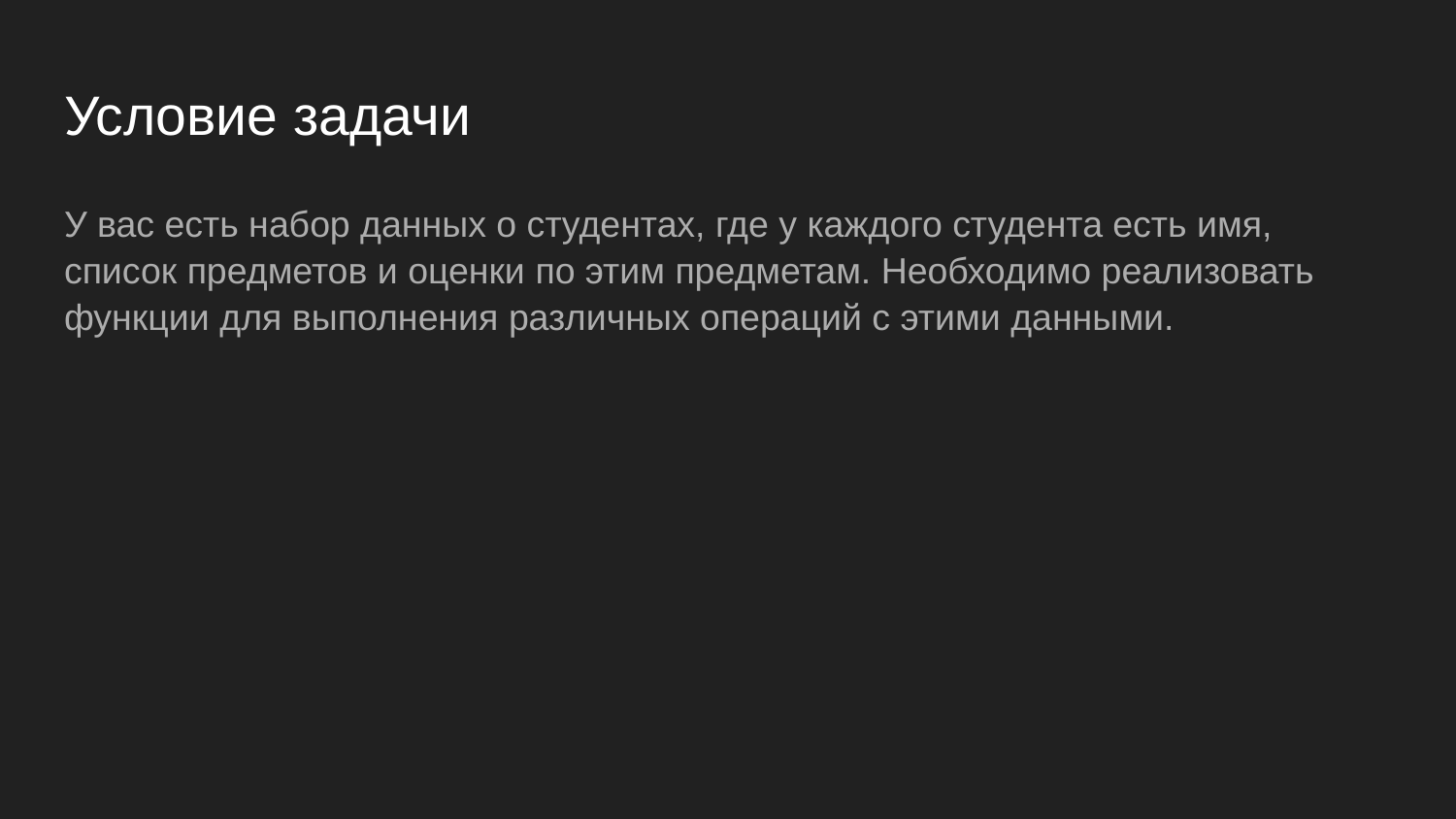

# Условие задачи
У вас есть набор данных о студентах, где у каждого студента есть имя, список предметов и оценки по этим предметам. Необходимо реализовать функции для выполнения различных операций с этими данными.